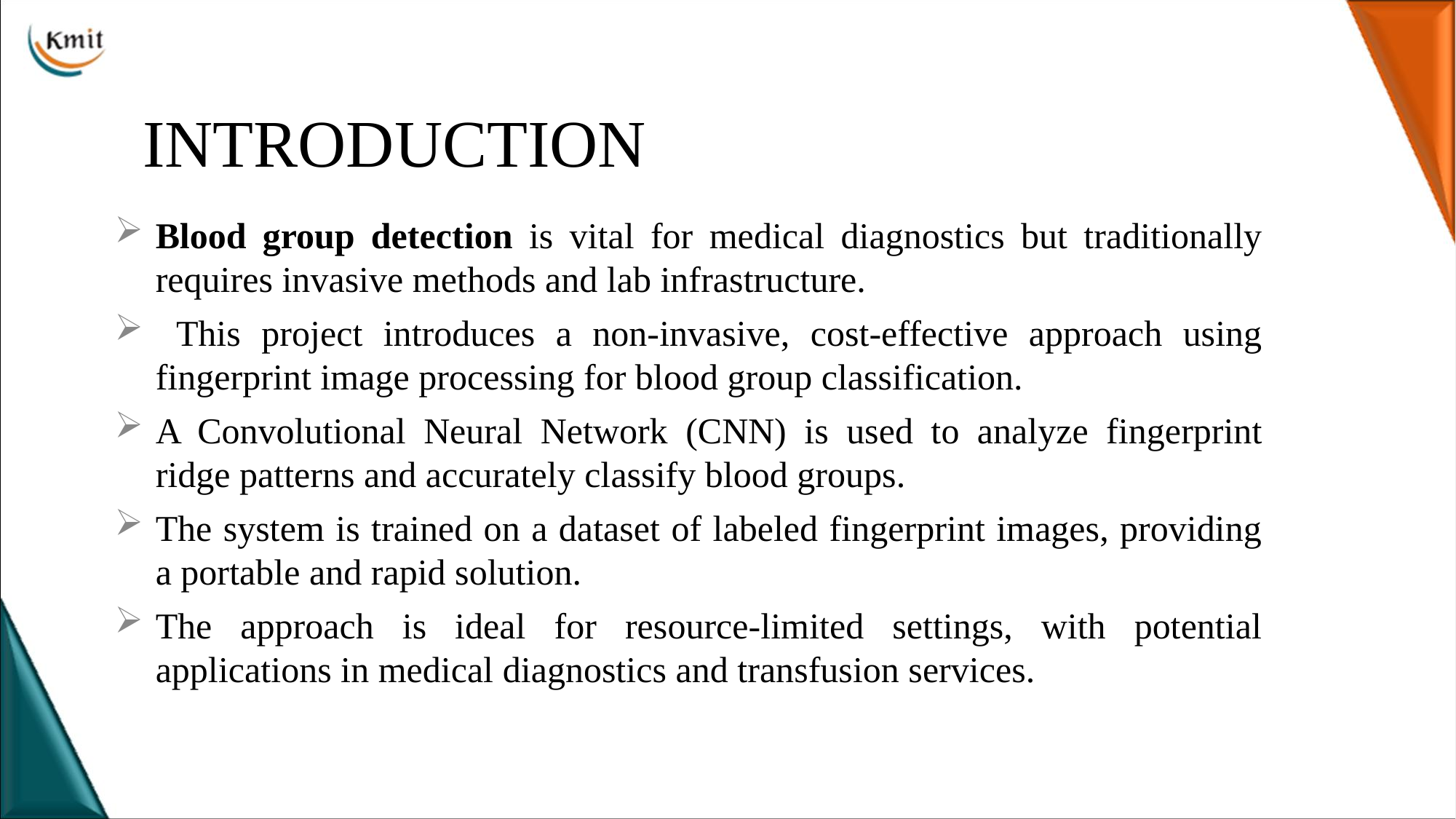

# INTRODUCTION
Blood group detection is vital for medical diagnostics but traditionally requires invasive methods and lab infrastructure.
 This project introduces a non-invasive, cost-effective approach using fingerprint image processing for blood group classification.
A Convolutional Neural Network (CNN) is used to analyze fingerprint ridge patterns and accurately classify blood groups.
The system is trained on a dataset of labeled fingerprint images, providing a portable and rapid solution.
The approach is ideal for resource-limited settings, with potential applications in medical diagnostics and transfusion services.